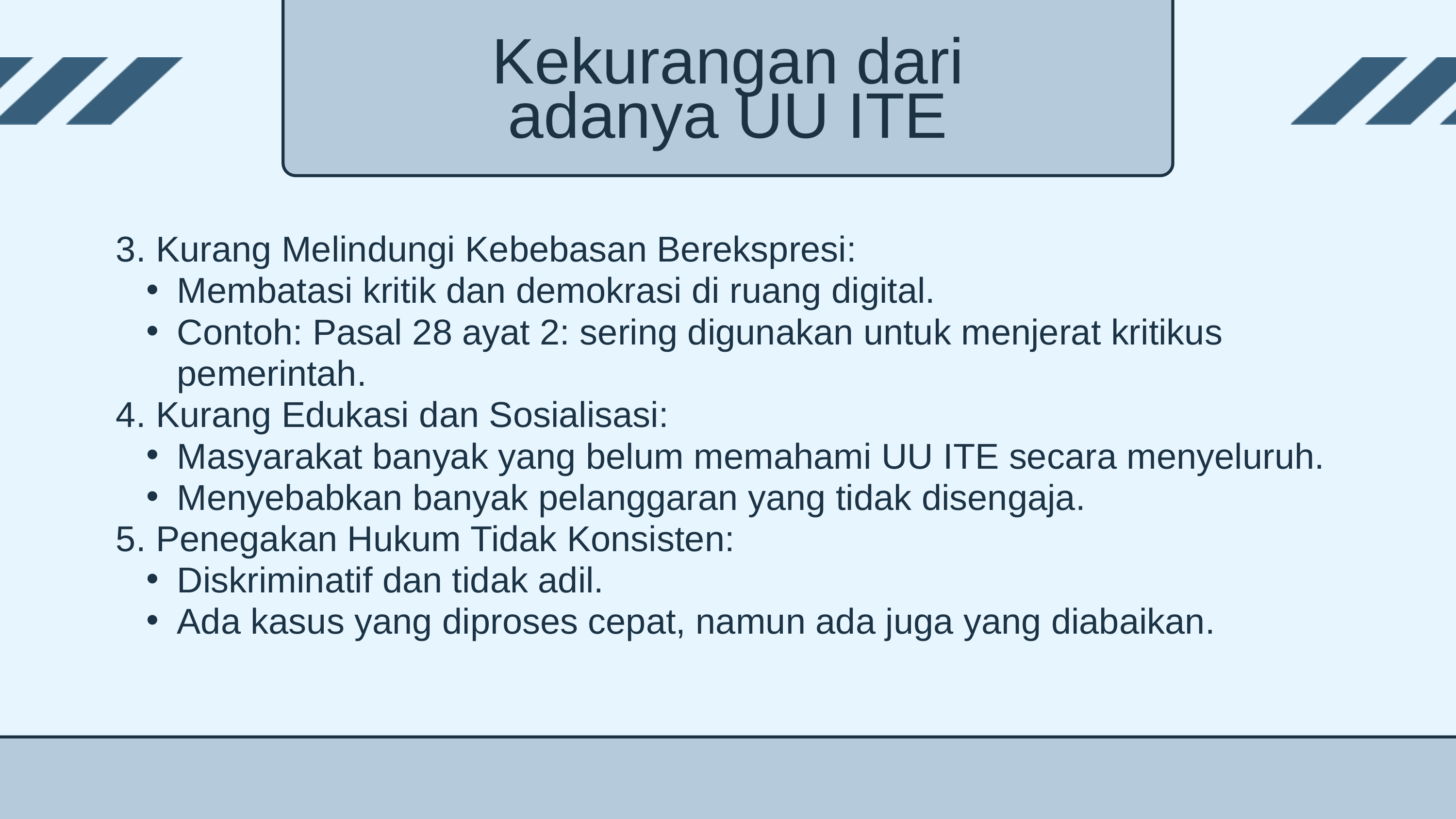

Kekurangan dari adanya UU ITE

3. Kurang Melindungi Kebebasan Berekspresi:
Membatasi kritik dan demokrasi di ruang digital.
Contoh: Pasal 28 ayat 2: sering digunakan untuk menjerat kritikus pemerintah.
4. Kurang Edukasi dan Sosialisasi:
Masyarakat banyak yang belum memahami UU ITE secara menyeluruh.
Menyebabkan banyak pelanggaran yang tidak disengaja.
5. Penegakan Hukum Tidak Konsisten:
Diskriminatif dan tidak adil.
Ada kasus yang diproses cepat, namun ada juga yang diabaikan.